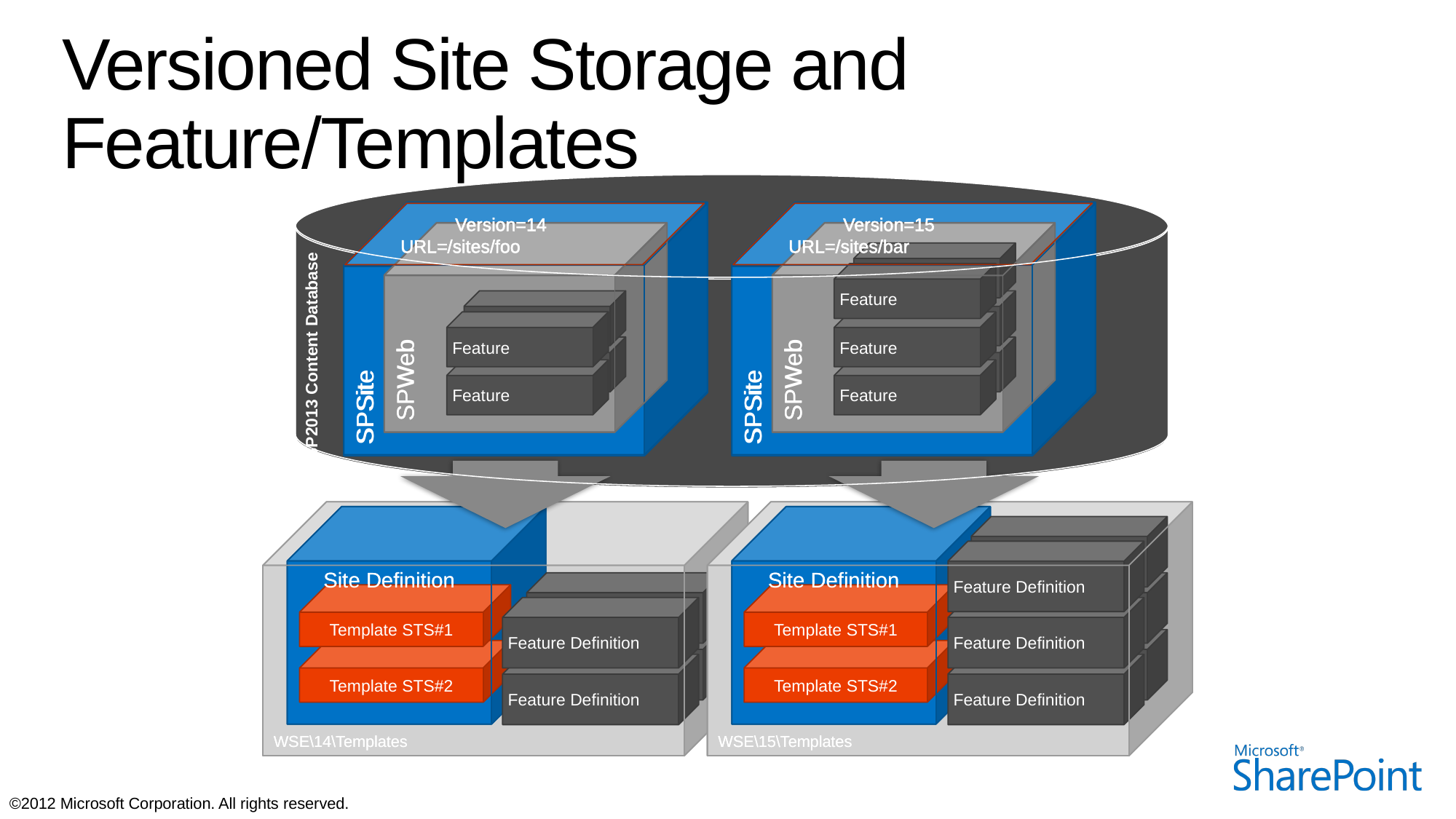

# Versioned Site Storage and Feature/Templates
SP2013 Content Database

SPSite
SPSite
SPSite
Version=14
URL=/sites/foo
SPSite
Version=15
URL=/sites/bar
SPWeb
SPWeb
SPWeb
SPWeb
Feature
Feature
Feature
Feature
Feature
Feature
Feature
Feature
Feature
Feature

WSE\14\Templates
WSE\14\Templates
WSE\15\Templates
WSE\15\Templates
Site Definition
Site Definition
Site Definition
Site Definition
Feature Definition
Feature Definition
Feature Definition
Feature Definition
Template STS#1
Template STS#1
Feature Definition
Feature Definition
Feature Definition
Feature Definition
Template STS#2
Template STS#2
Feature Definition
Feature Definition